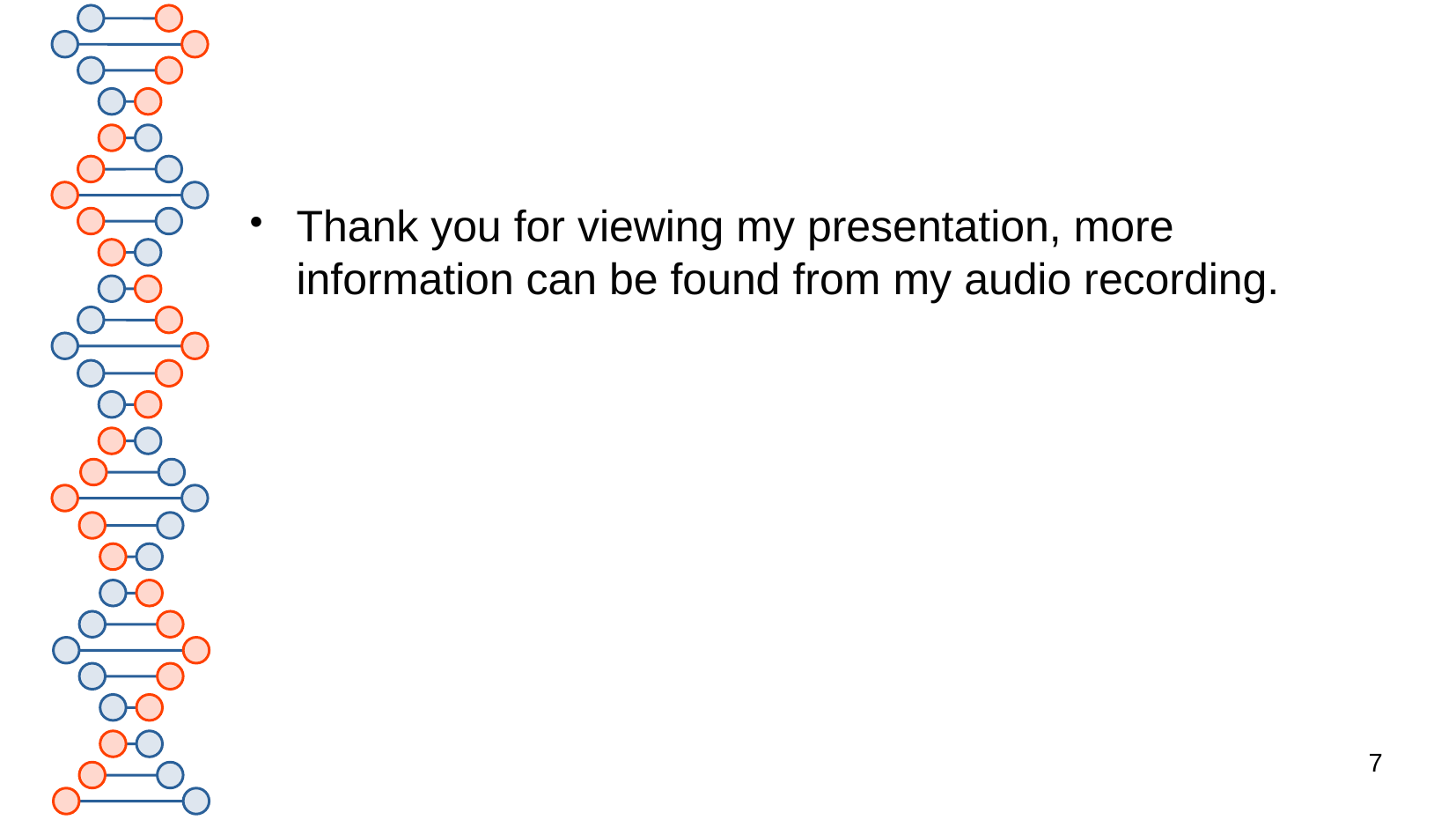

#
Thank you for viewing my presentation, more information can be found from my audio recording.
7